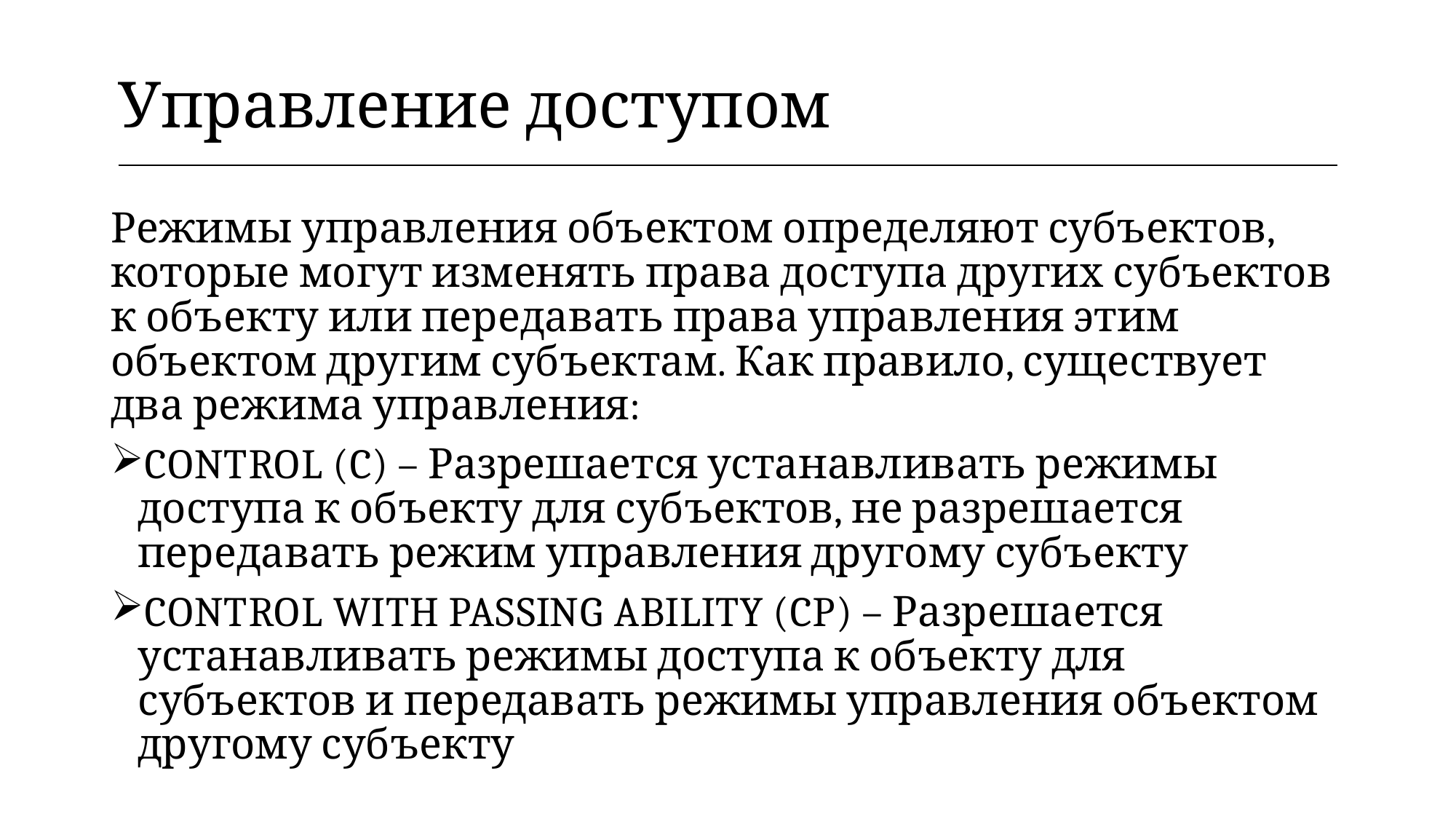

| Управление доступом |
| --- |
Режимы управления объектом определяют субъектов, которые могут изменять права доступа других субъектов к объекту или передавать права управления этим объектом другим субъектам. Как правило, существует два режима управления:
CONTROL (C) – Разрешается устанавливать режимы доступа к объекту для субъектов, не разрешается передавать режим управления другому субъекту
CONTROL WITH PASSING ABILITY (CP) – Разрешается устанавливать режимы доступа к объекту для субъектов и передавать режимы управления объектом другому субъекту